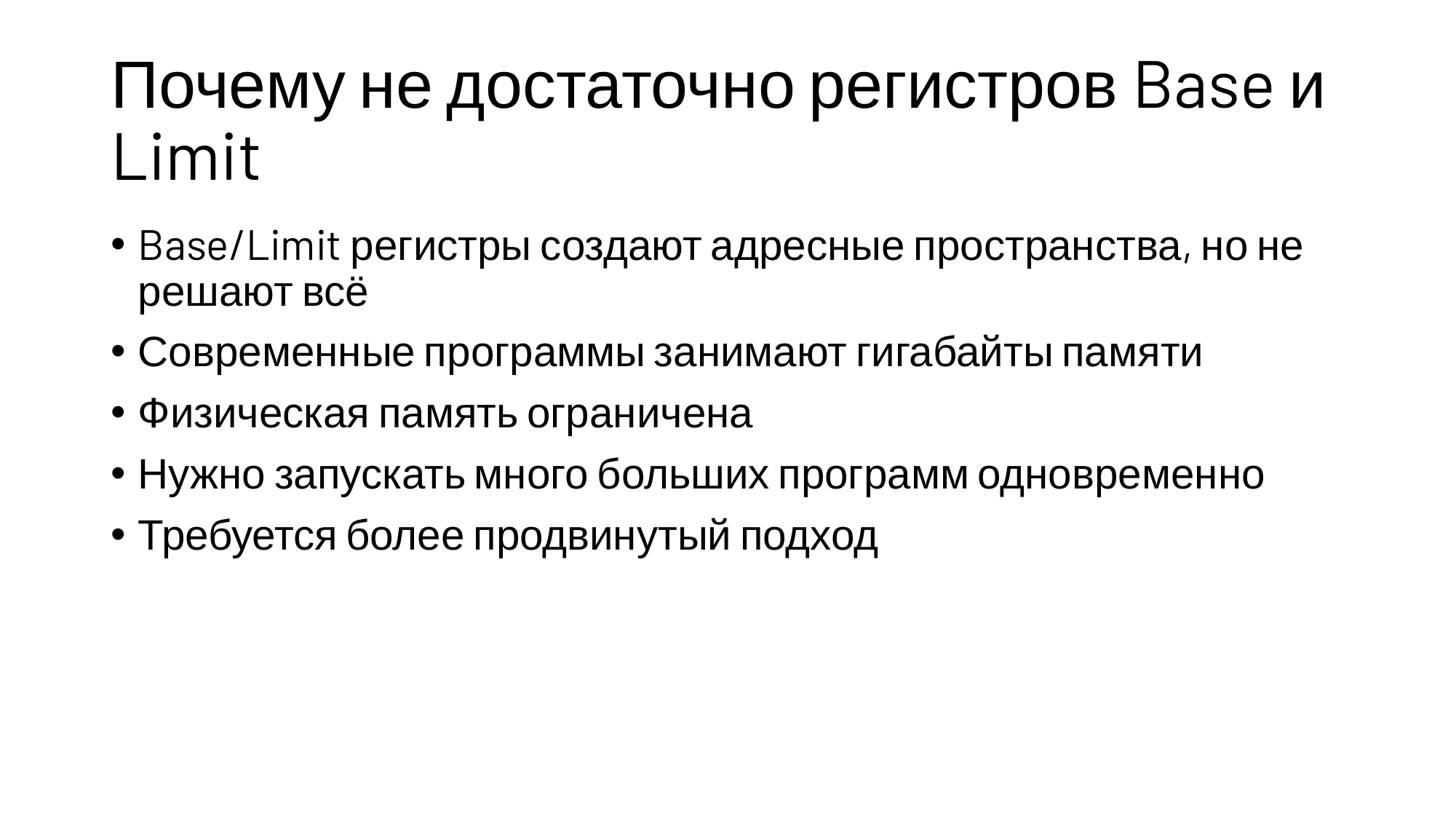

# Почему не достаточно регистров Base и Limit
Base/Limit регистры создают адресные пространства, но не решают всё
Современные программы занимают гигабайты памяти
Физическая память ограничена
Нужно запускать много больших программ одновременно
Требуется более продвинутый подход